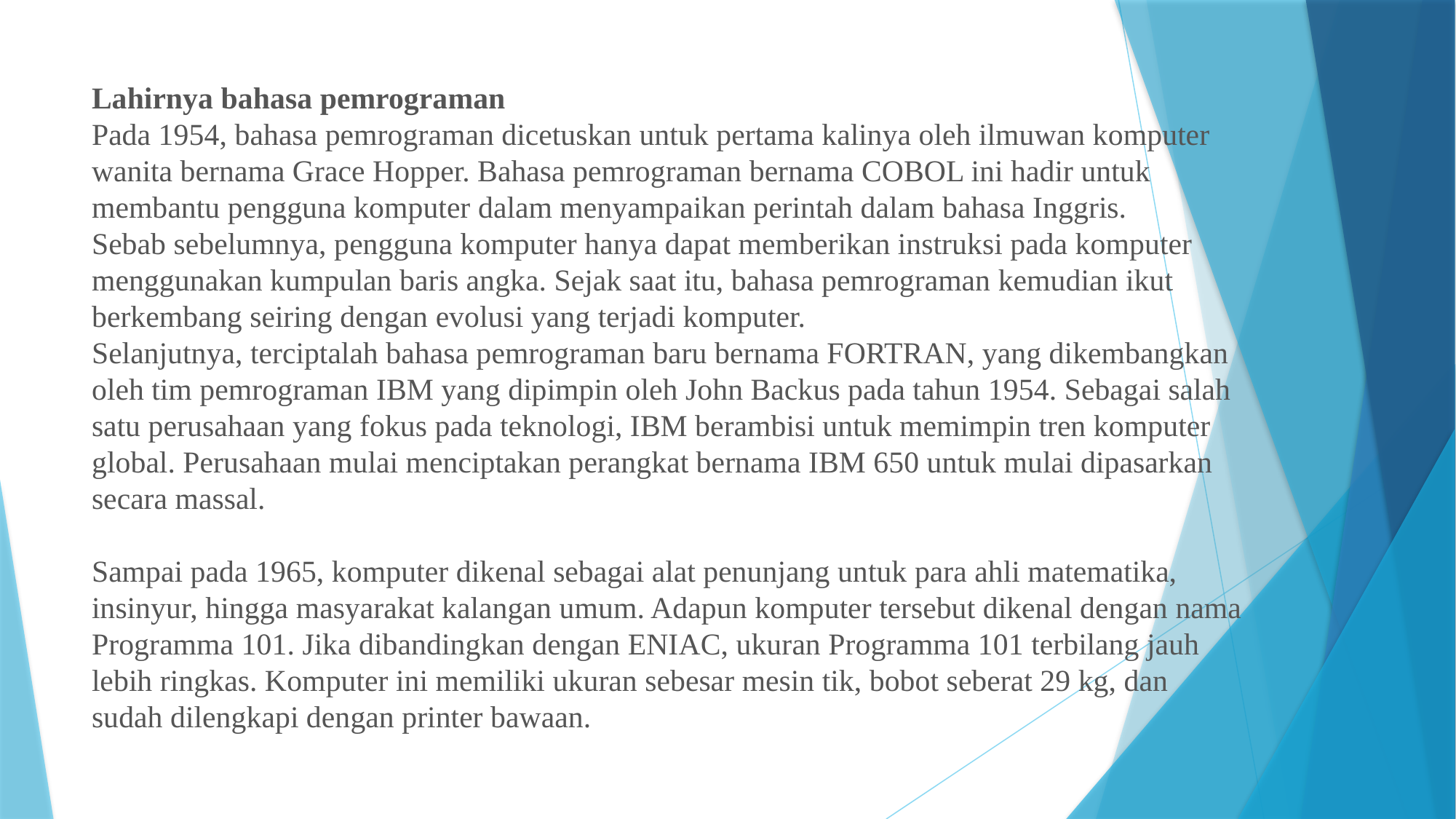

# Lahirnya bahasa pemrograman Pada 1954, bahasa pemrograman dicetuskan untuk pertama kalinya oleh ilmuwan komputer wanita bernama Grace Hopper. Bahasa pemrograman bernama COBOL ini hadir untuk membantu pengguna komputer dalam menyampaikan perintah dalam bahasa Inggris. Sebab sebelumnya, pengguna komputer hanya dapat memberikan instruksi pada komputer menggunakan kumpulan baris angka. Sejak saat itu, bahasa pemrograman kemudian ikut berkembang seiring dengan evolusi yang terjadi komputer. Selanjutnya, terciptalah bahasa pemrograman baru bernama FORTRAN, yang dikembangkan oleh tim pemrograman IBM yang dipimpin oleh John Backus pada tahun 1954. Sebagai salah satu perusahaan yang fokus pada teknologi, IBM berambisi untuk memimpin tren komputer global. Perusahaan mulai menciptakan perangkat bernama IBM 650 untuk mulai dipasarkan secara massal. Sampai pada 1965, komputer dikenal sebagai alat penunjang untuk para ahli matematika, insinyur, hingga masyarakat kalangan umum. Adapun komputer tersebut dikenal dengan nama Programma 101. Jika dibandingkan dengan ENIAC, ukuran Programma 101 terbilang jauh lebih ringkas. Komputer ini memiliki ukuran sebesar mesin tik, bobot seberat 29 kg, dan sudah dilengkapi dengan printer bawaan.